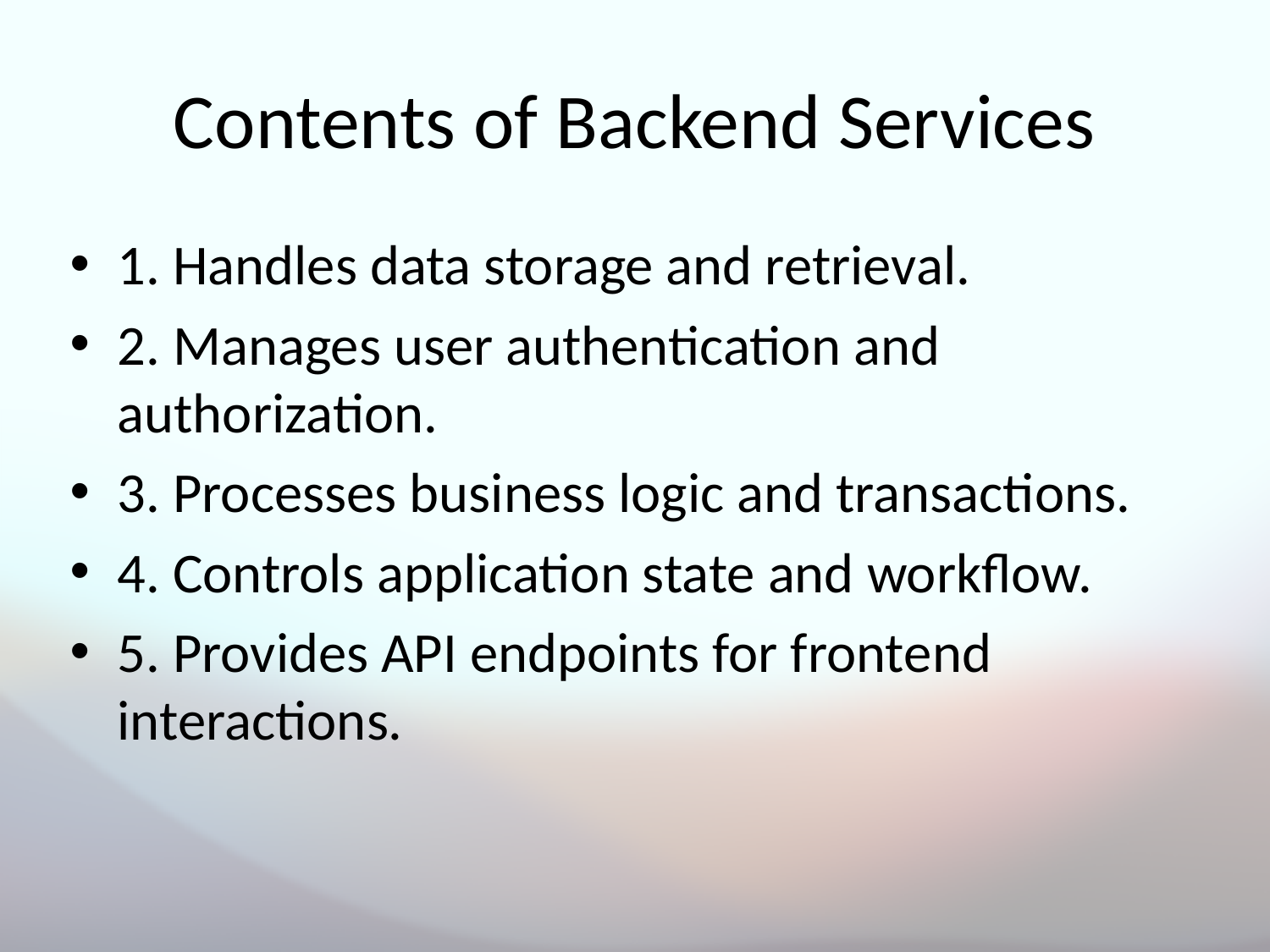

# Contents of Backend Services
1. Handles data storage and retrieval.
2. Manages user authentication and authorization.
3. Processes business logic and transactions.
4. Controls application state and workflow.
5. Provides API endpoints for frontend interactions.